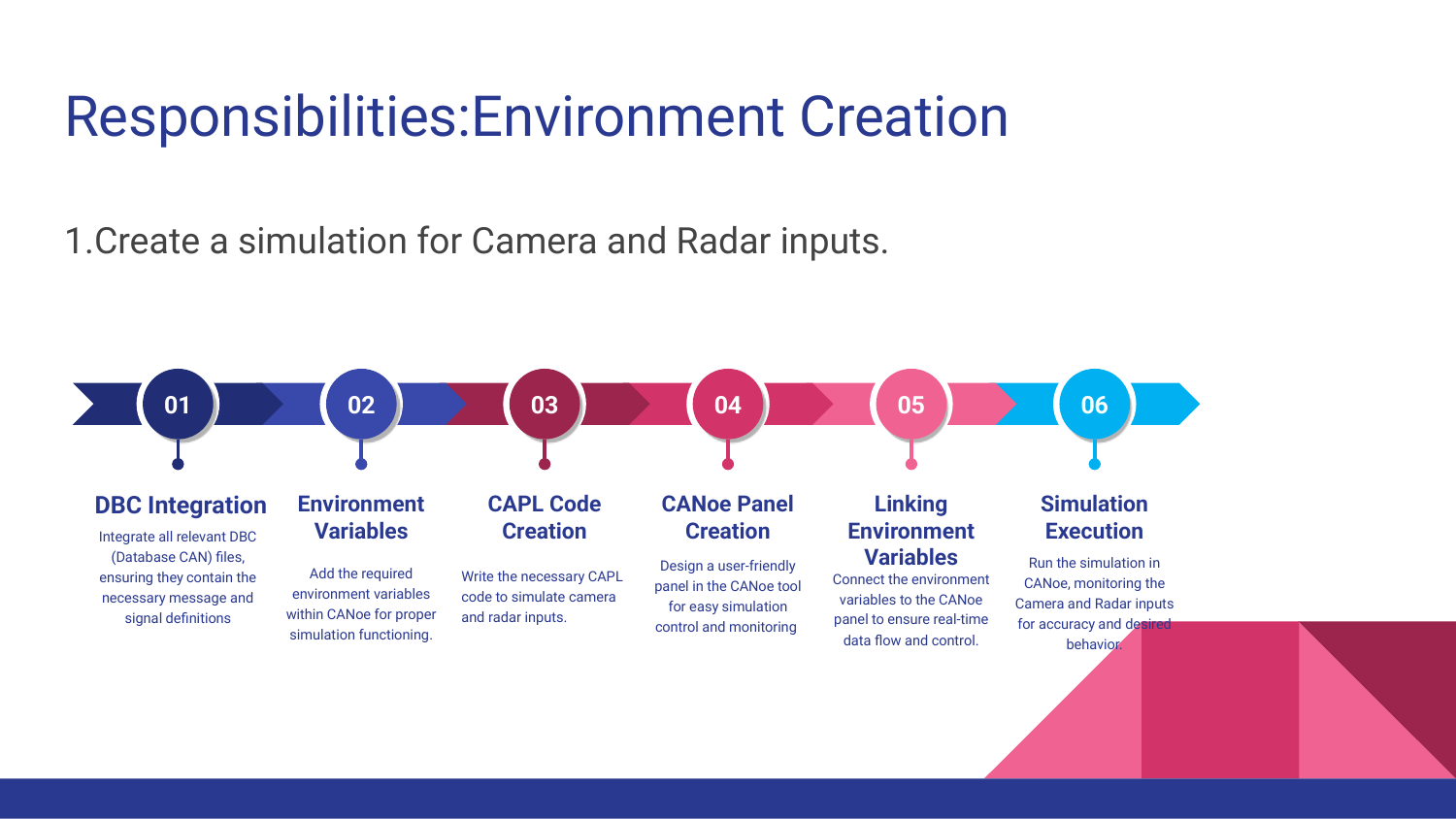

# Responsibilities:Environment Creation
1.Create a simulation for Camera and Radar inputs.

01

02

03

04

05

06

CANoe Panel Creation
Design a user-friendly panel in the CANoe tool for easy simulation control and monitoring
Linking Environment Variables
Connect the environment variables to the CANoe panel to ensure real-time data flow and control.
Simulation Execution
Run the simulation in CANoe, monitoring the Camera and Radar inputs for accuracy and desired behavior.
CAPL Code Creation
Write the necessary CAPL code to simulate camera and radar inputs.
Environment Variables
Add the required environment variables within CANoe for proper simulation functioning.
DBC Integration
Integrate all relevant DBC (Database CAN) files, ensuring they contain the necessary message and signal definitions